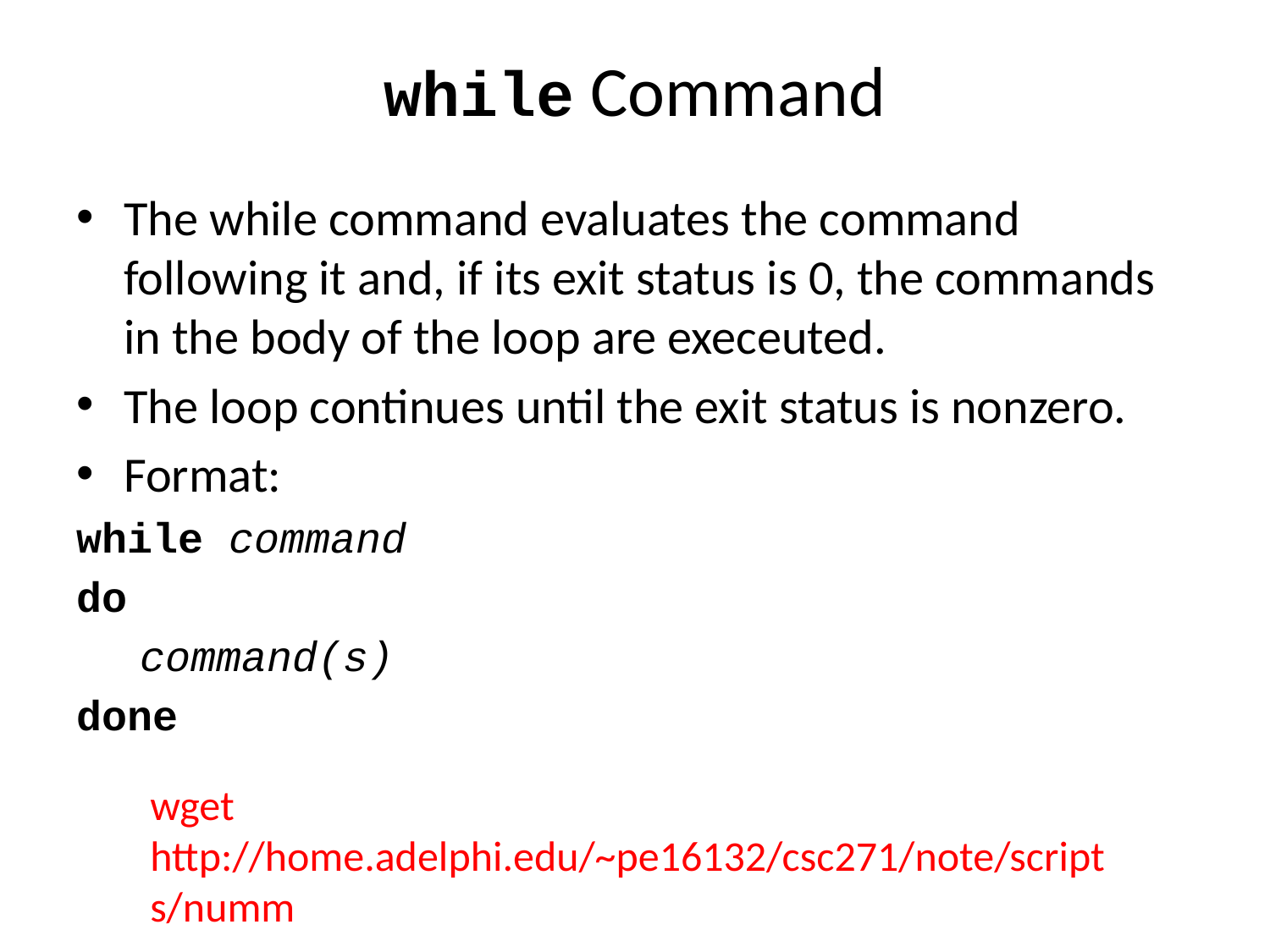

# while Command
The while command evaluates the command following it and, if its exit status is 0, the commands in the body of the loop are execeuted.
The loop continues until the exit status is nonzero.
Format:
while command
do
command(s)
done
wget http://home.adelphi.edu/~pe16132/csc271/note/scripts/numm